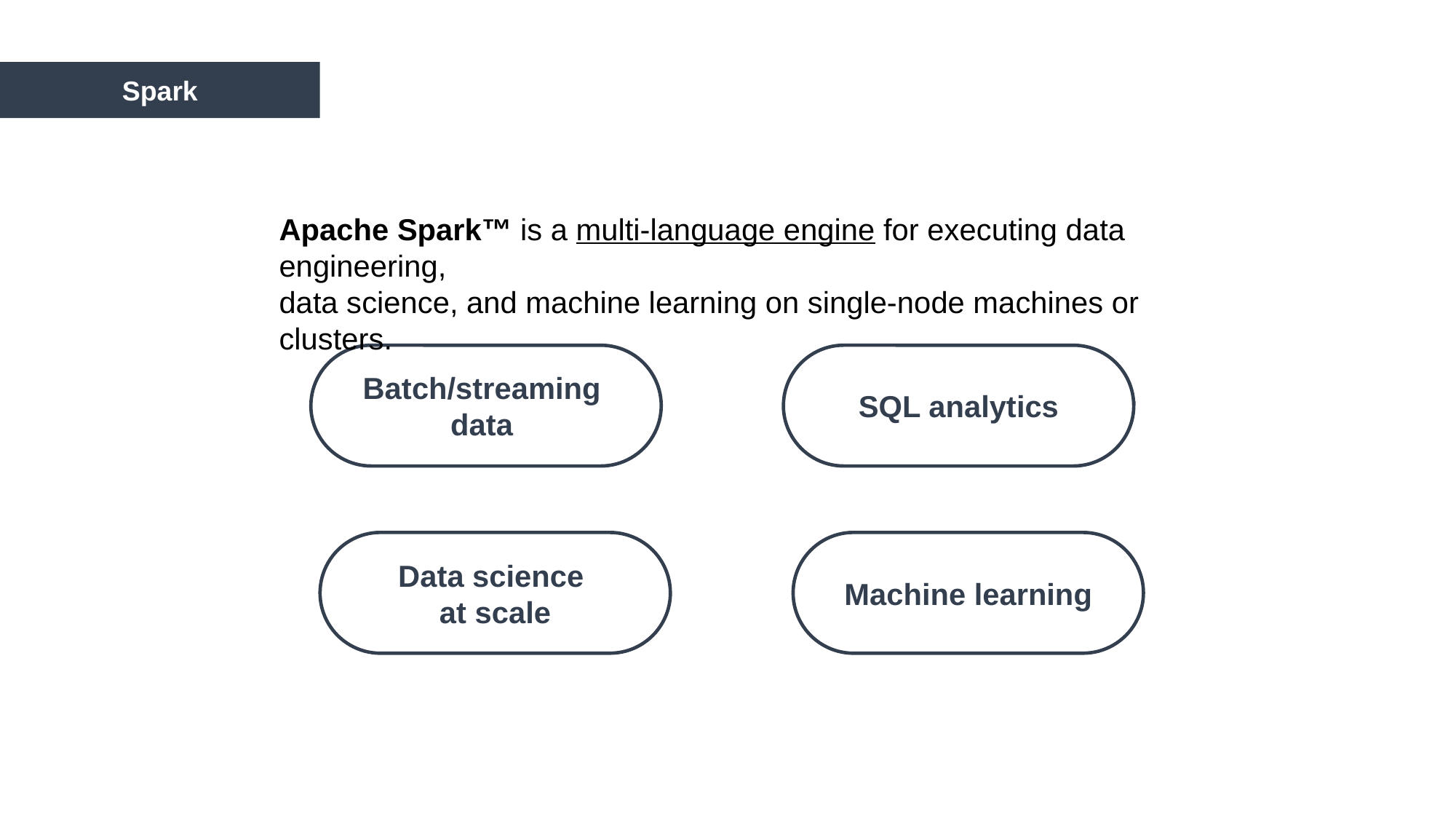

Spark
Apache Spark™ is a multi-language engine for executing data engineering,
data science, and machine learning on single-node machines or clusters.
Batch/streaming
data
SQL analytics
Data science
at scale
Machine learning